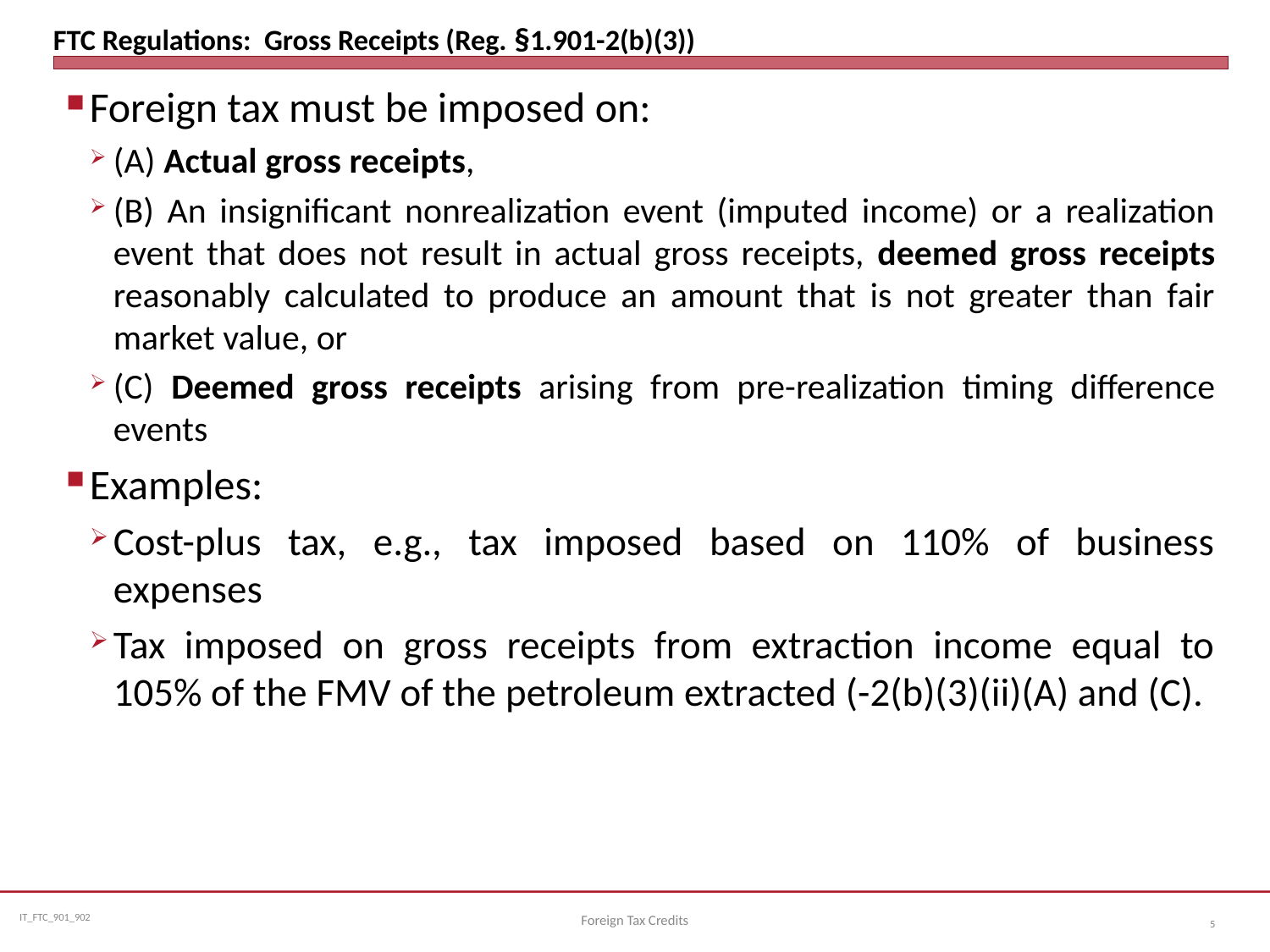

# FTC Regulations:  Gross Receipts (Reg. §1.901-2(b)(3))
Foreign tax must be imposed on:
(A) Actual gross receipts,
(B) An insignificant nonrealization event (imputed income) or a realization event that does not result in actual gross receipts, deemed gross receipts reasonably calculated to produce an amount that is not greater than fair market value, or
(C) Deemed gross receipts arising from pre-realization timing difference events
Examples:
Cost-plus tax, e.g., tax imposed based on 110% of business expenses
Tax imposed on gross receipts from extraction income equal to 105% of the FMV of the petroleum extracted (-2(b)(3)(ii)(A) and (C).

Foreign Tax Credits
5